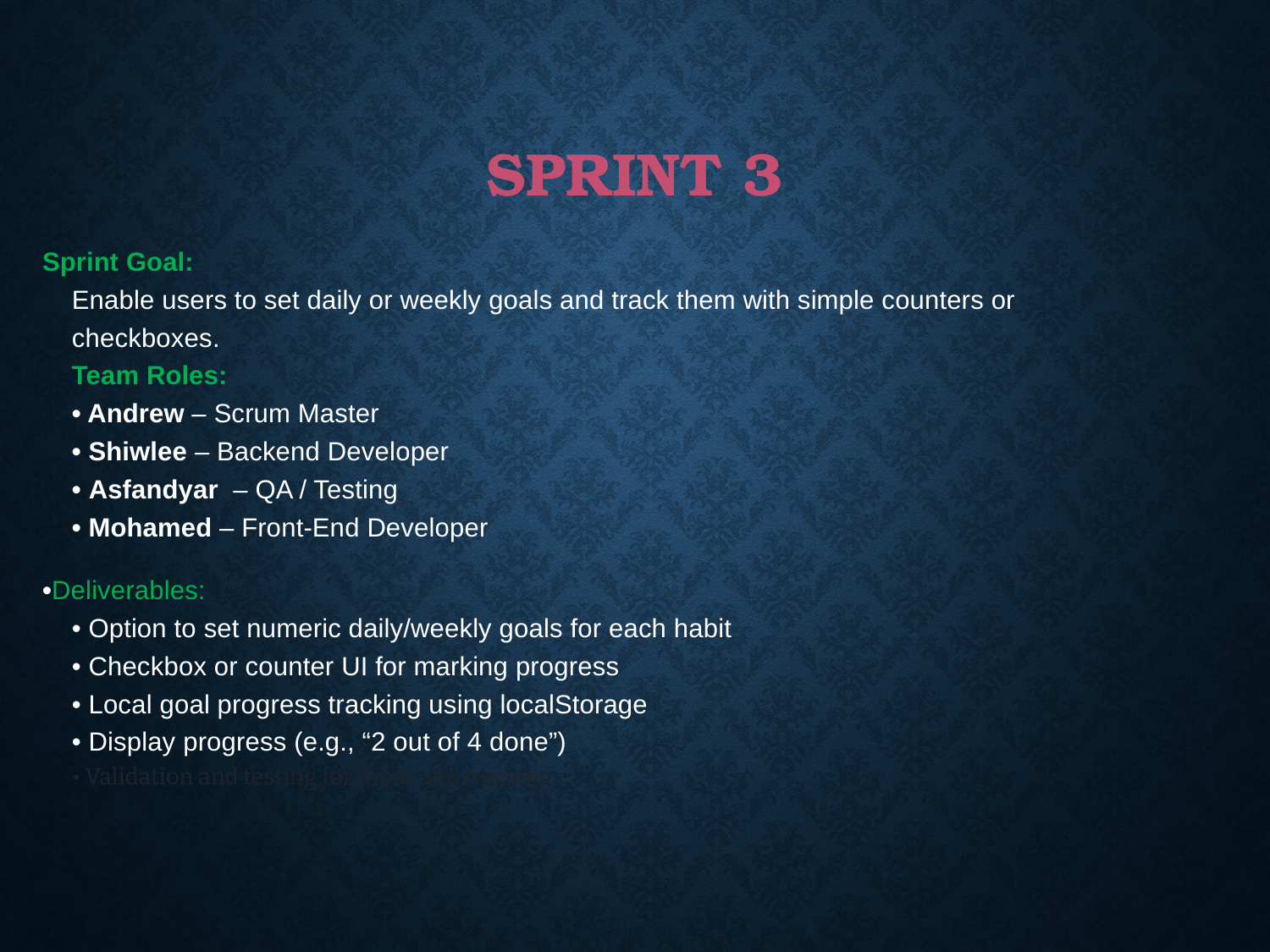

# Sprint 3
Sprint Goal:
Enable users to set daily or weekly goals and track them with simple counters or checkboxes.
Team Roles:
• Andrew – Scrum Master
• Shiwlee – Backend Developer
• Asfandyar  – QA / Testing
• Mohamed – Front-End Developer
•Deliverables:
• Option to set numeric daily/weekly goals for each habit
• Checkbox or counter UI for marking progress
• Local goal progress tracking using localStorage
• Display progress (e.g., “2 out of 4 done”)
• Validation and testing for input and tracking